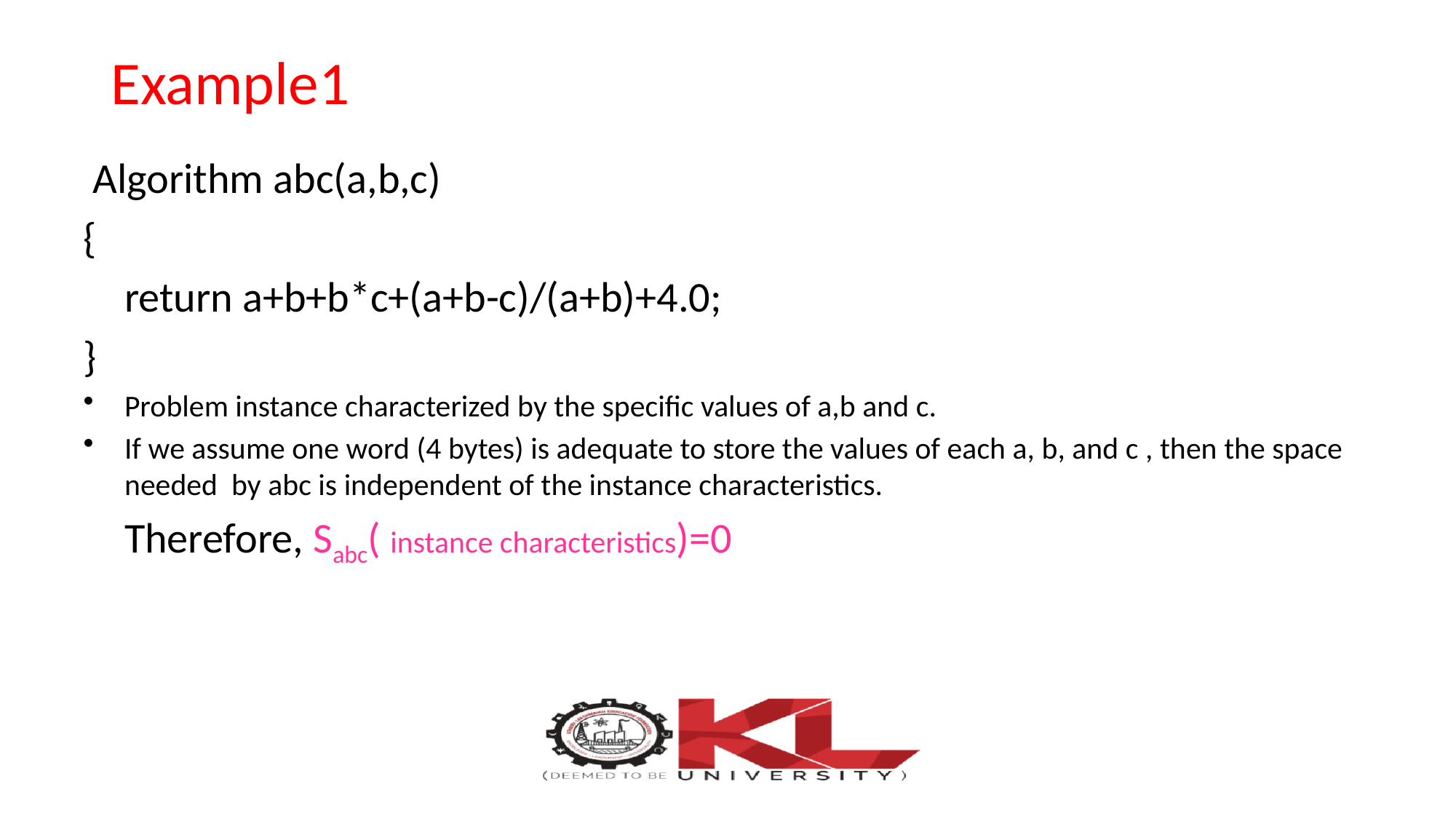

# Example1
 Algorithm abc(a,b,c)
{
	return a+b+b*c+(a+b-c)/(a+b)+4.0;
}
Problem instance characterized by the specific values of a,b and c.
If we assume one word (4 bytes) is adequate to store the values of each a, b, and c , then the space needed  by abc is independent of the instance characteristics.
	Therefore, Sabc( instance characteristics)=0